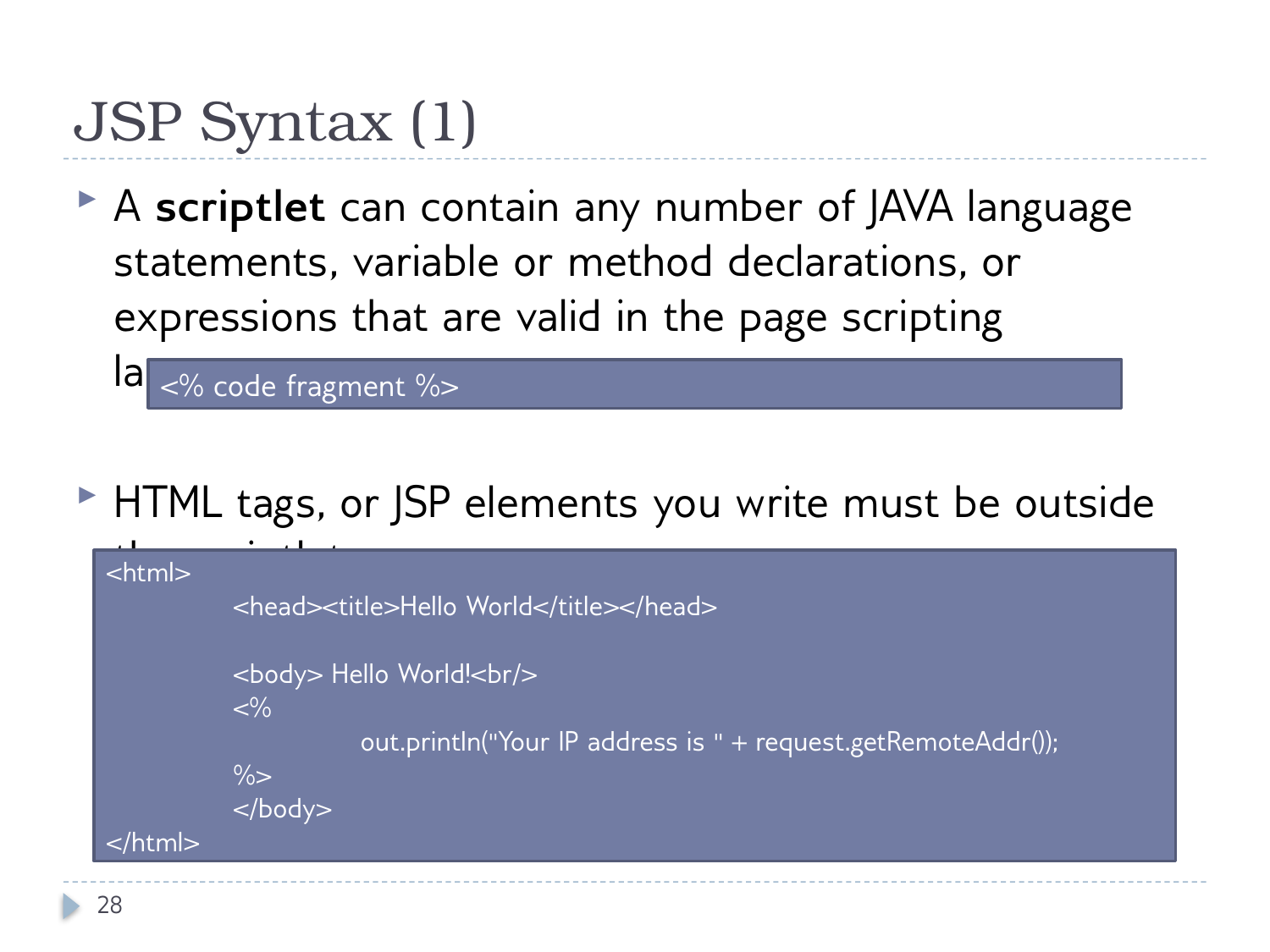

# JSP Syntax (1)
A scriptlet can contain any number of JAVA language statements, variable or method declarations, or expressions that are valid in the page scripting language.

HTML tags, or JSP elements you write must be outside the scriptlet:
<% code fragment %>
<html>
	<head><title>Hello World</title></head>

	<body> Hello World!<br/>
	<%
		out.println("Your IP address is " + request.getRemoteAddr());
	%>
	</body>
</html>
28